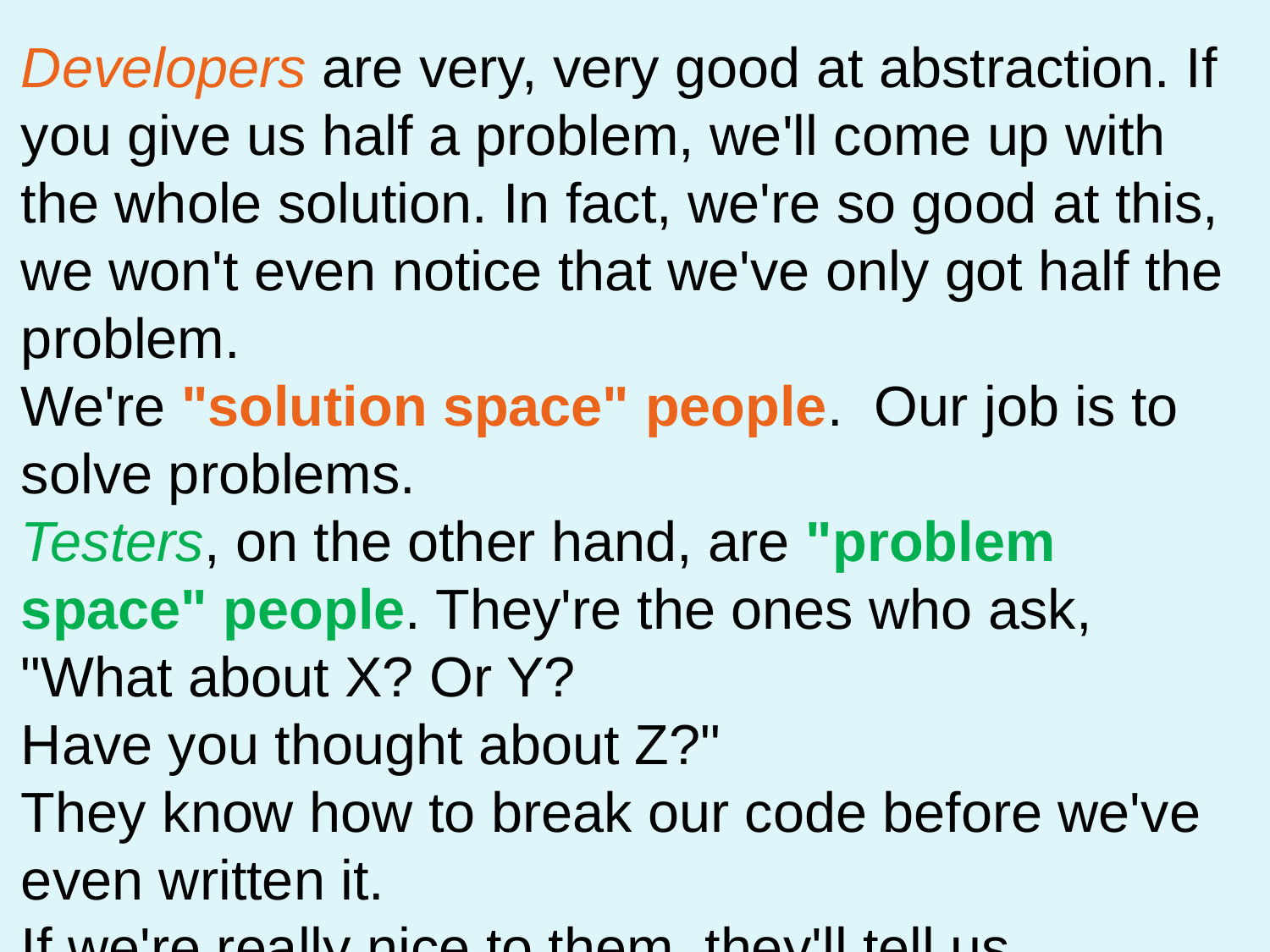

Developers are very, very good at abstraction. If you give us half a problem, we'll come up with the whole solution. In fact, we're so good at this, we won't even notice that we've only got half the problem.
We're "solution space" people.  Our job is to solve problems.
Testers, on the other hand, are "problem space" people. They're the ones who ask, "What about X? Or Y?
Have you thought about Z?"
They know how to break our code before we've even written it.
If we're really nice to them, they'll tell us.
Their job is to understand the problem backwards.